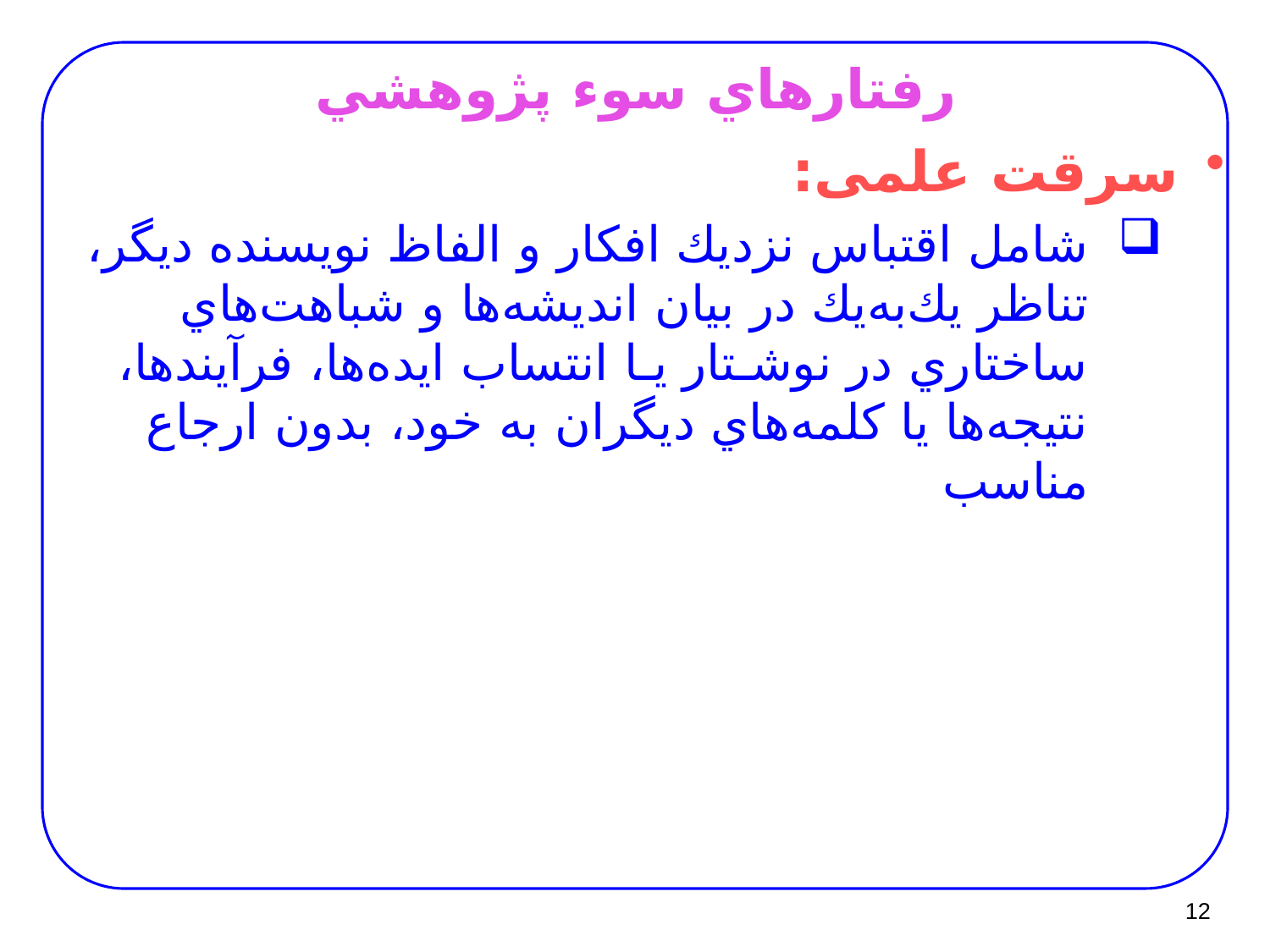

# رﻓﺘﺎرﻫﺎي ﺳﻮء ﭘﮋوﻫﺸﻲ
سرقت علمی:
ﺷﺎﻣﻞ اﻗﺘﺒﺎس ﻧﺰدﻳﻚ اﻓﻜﺎر و اﻟﻔﺎظ ﻧﻮﻳﺴﻨﺪه دﻳﮕﺮ، ﺗﻨﺎﻇﺮ ﻳﻚ‌ﺑﻪ‌ﻳﻚ در ﺑﻴﺎن اﻧﺪﻳﺸﻪ‌ﻫﺎ و ﺷﺒﺎﻫﺖ‌ﻫﺎي ﺳﺎﺧﺘﺎري در ﻧﻮﺷـﺘﺎر ﻳـﺎ اﻧﺘﺴﺎب اﻳﺪهﻫﺎ، ﻓﺮآﻳﻨﺪﻫﺎ، ﻧﺘﻴﺠﻪﻫﺎ ﻳﺎ ﻛﻠﻤﻪﻫﺎي دﻳﮕﺮان ﺑﻪ ﺧﻮد، ﺑﺪون ارﺟﺎع ﻣﻨﺎﺳﺐ

12